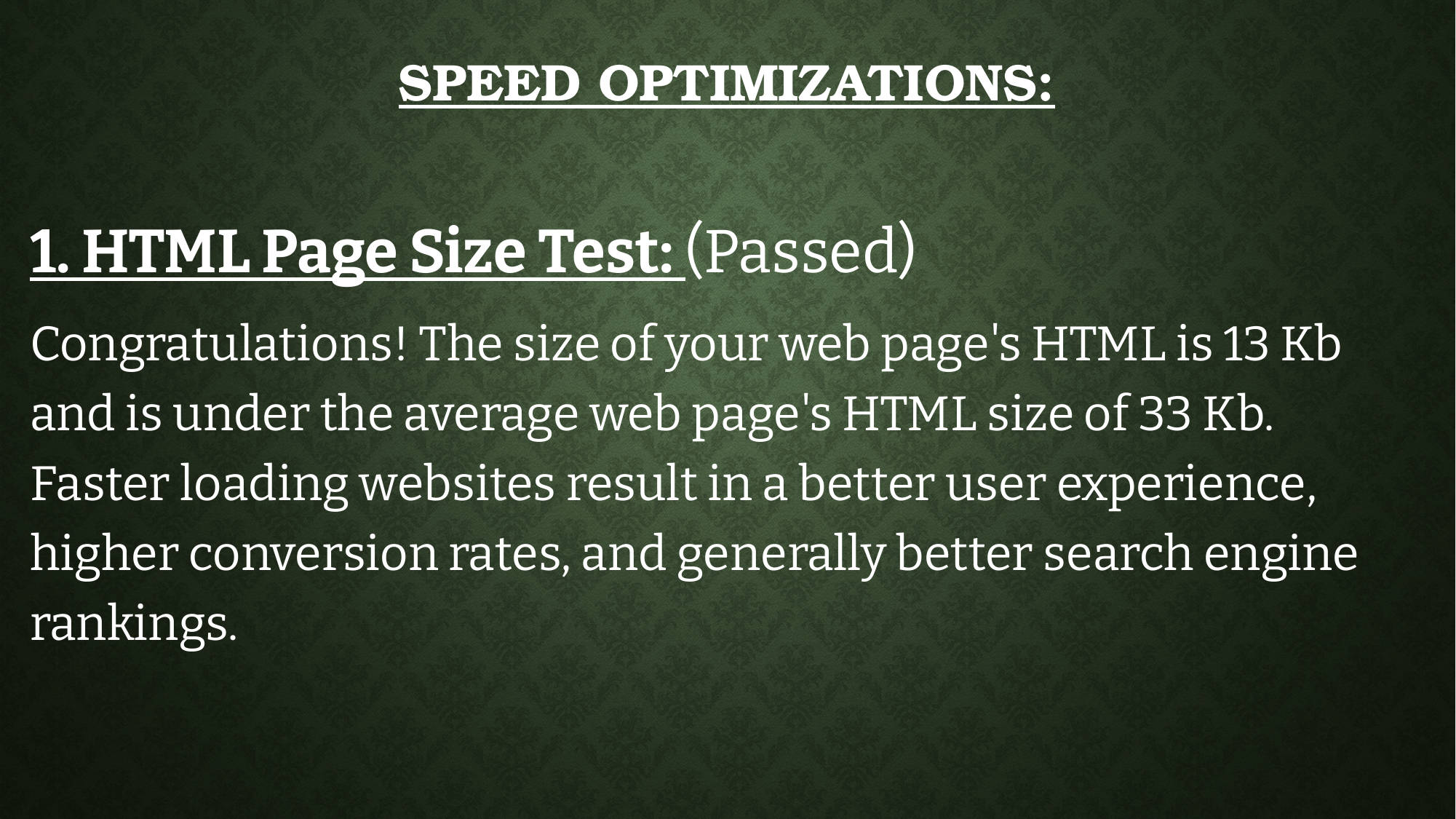

# Speed optimizations:
1. HTML Page Size Test: (Passed)
Congratulations! The size of your web page's HTML is 13 Kb and is under the average web page's HTML size of 33 Kb.
Faster loading websites result in a better user experience, higher conversion rates, and generally better search engine rankings.